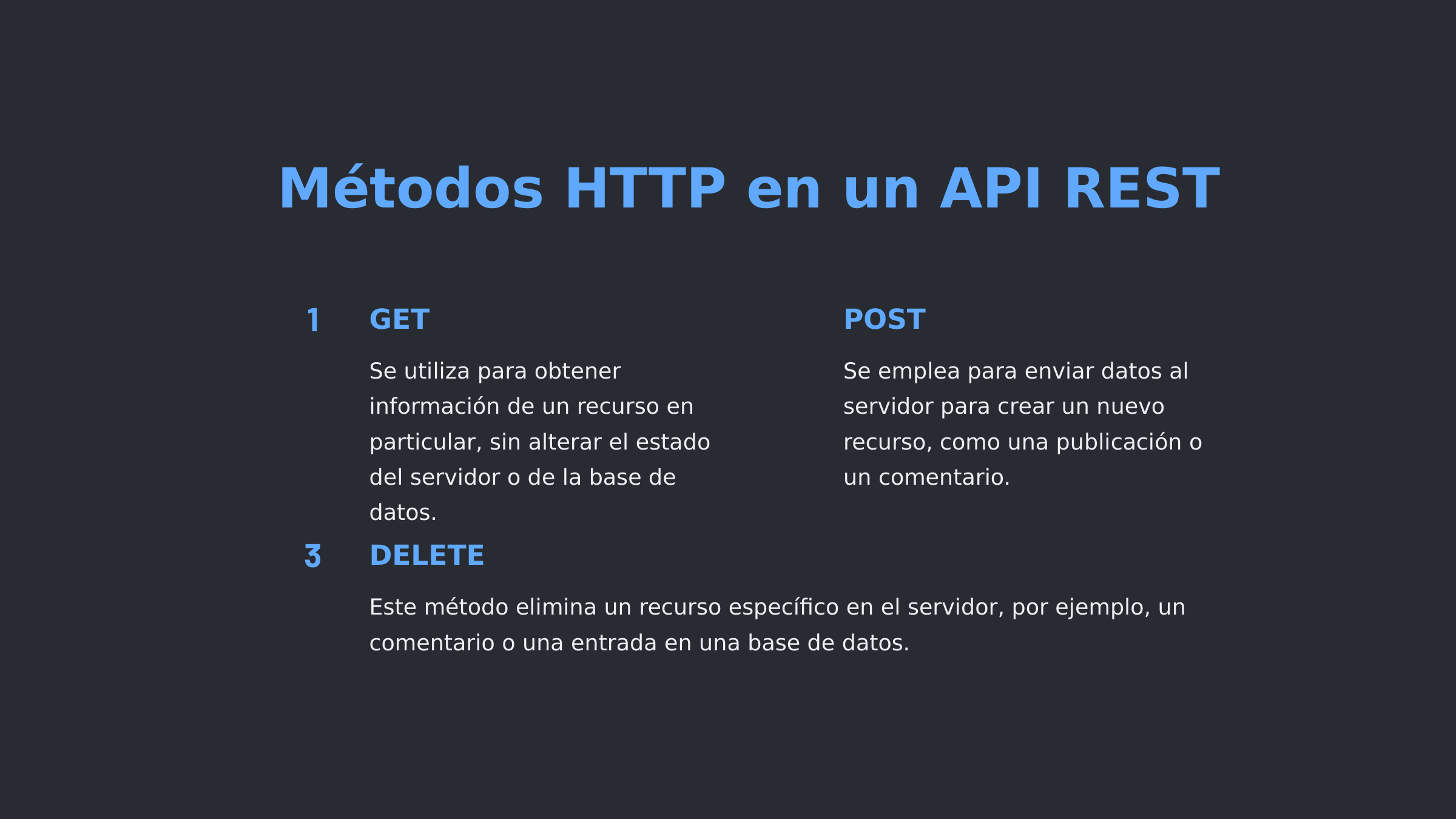

Métodos HTTP en un API REST

1
GET
POST
Se utiliza para obtener información de un recurso en particular, sin alterar el estado del servidor o de la base de datos.
Se emplea para enviar datos al servidor para crear un nuevo recurso, como una publicación o un comentario.

3
DELETE

Este método elimina un recurso específico en el servidor, por ejemplo, un comentario o una entrada en una base de datos.